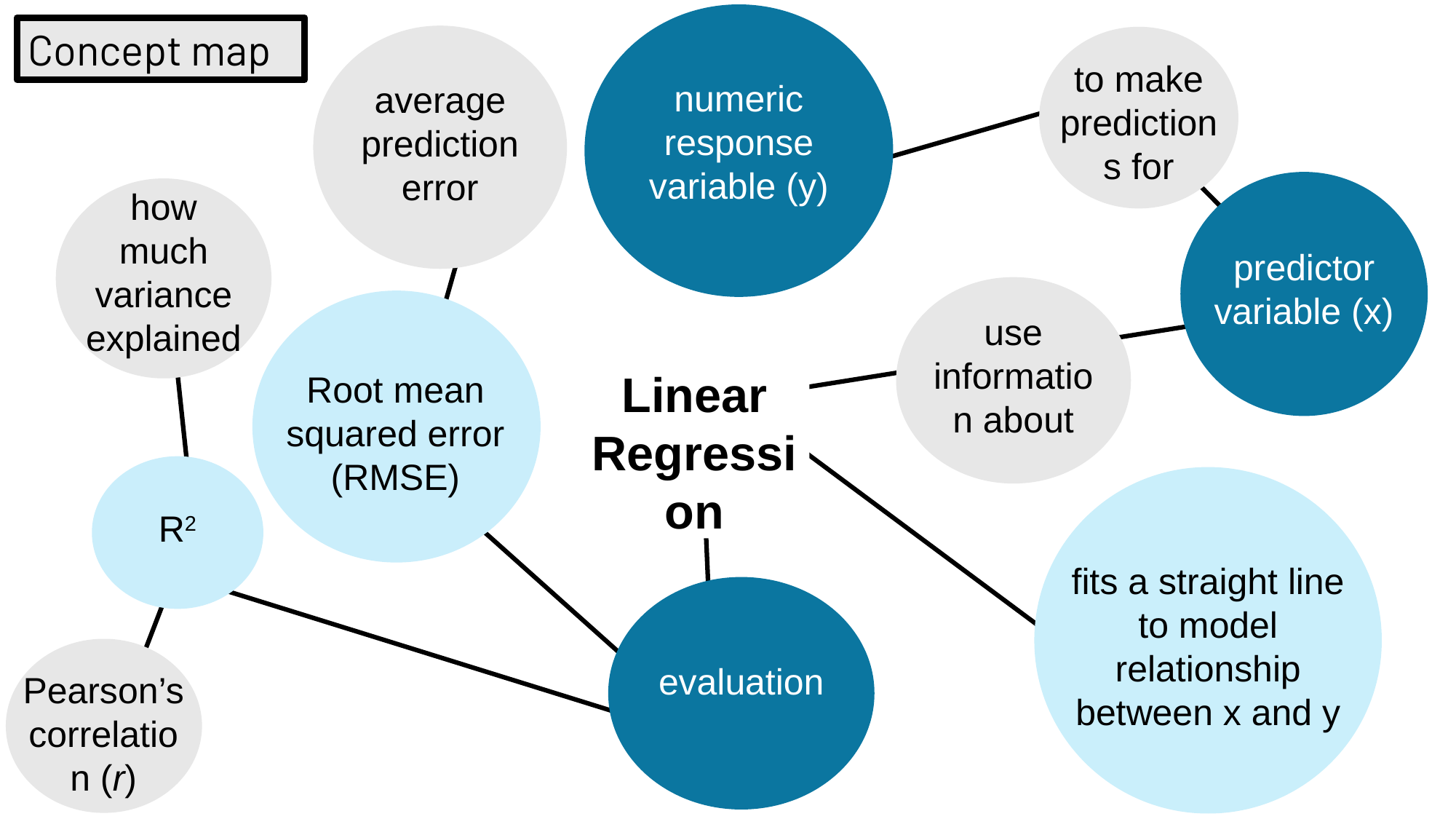

numeric response variable (y)
Concept map

average prediction error

to make predictions for

predictor variable (x)

how much variance explained

use information about

Root mean squared error (RMSE)

Linear
Regression

R2

fits a straight line to model relationship between x and y

evaluation

Pearson’s correlation (r)